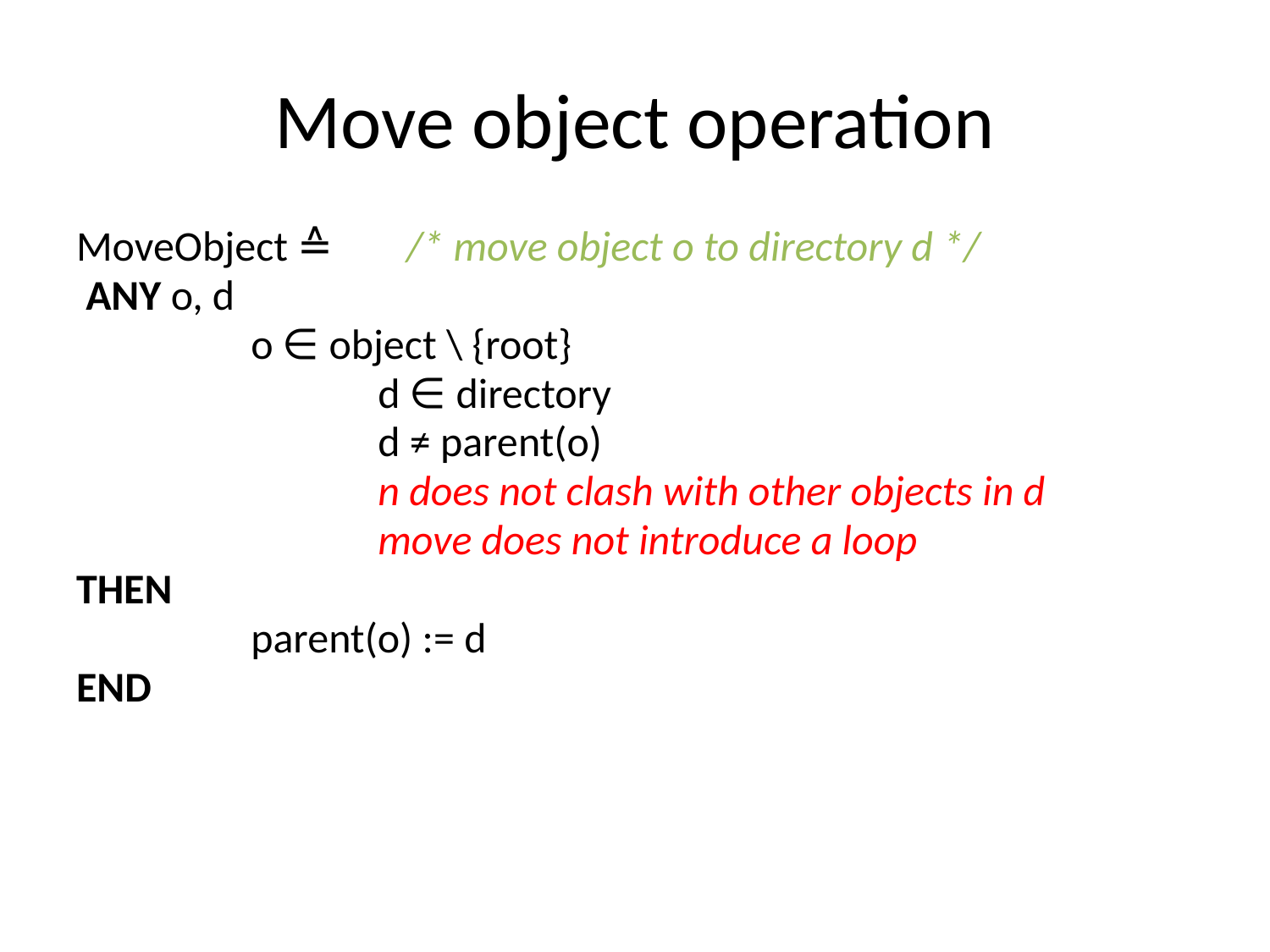

# Move object operation
MoveObject ≙ 	   /* move object o to directory d */
 ANY o, d
	    	o ∈ object \ {root}
			d ∈ directory
			d ≠ parent(o)
			n does not clash with other objects in d
			move does not introduce a loop
THEN
	  	parent(o) := d
END